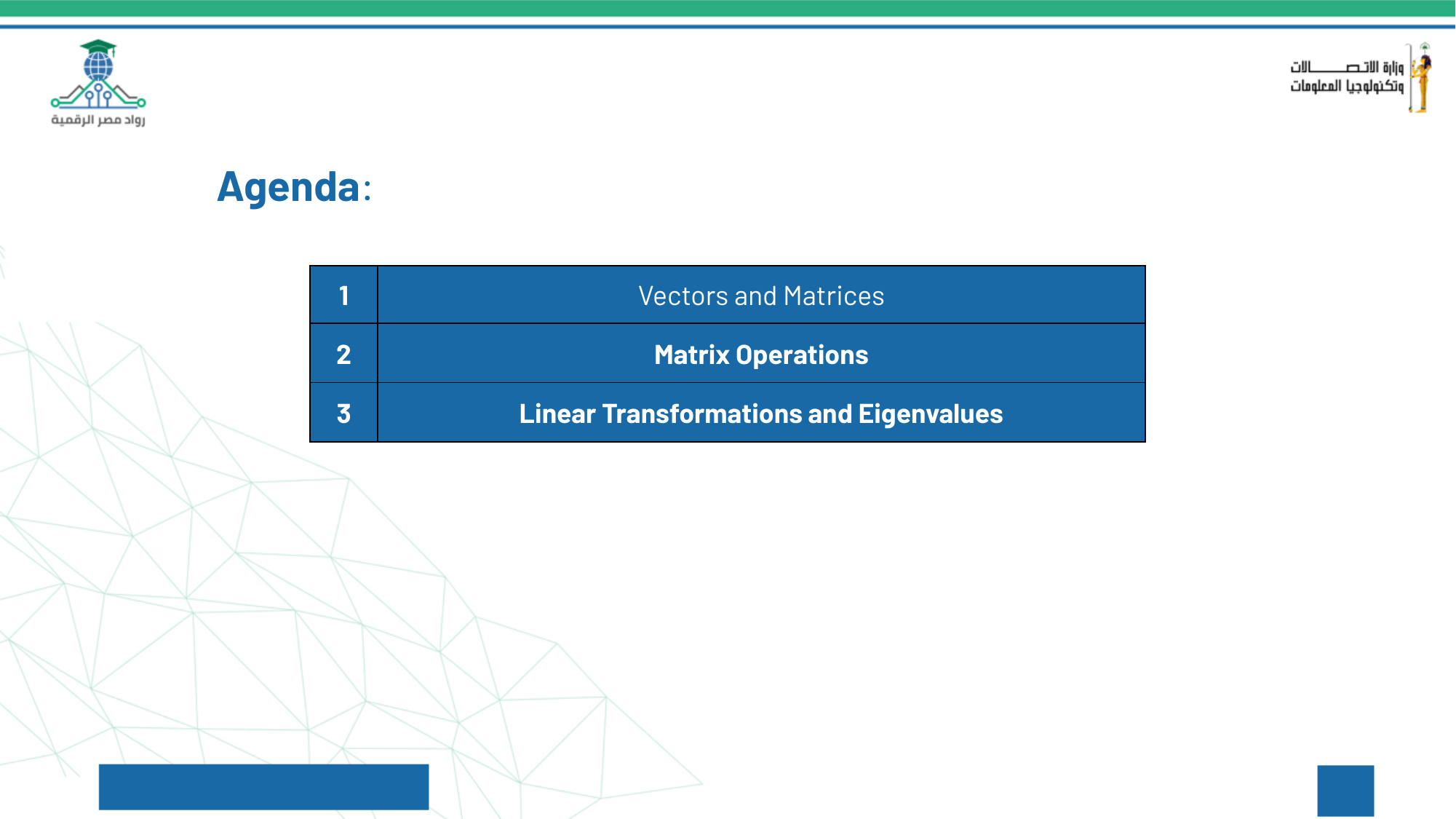

Agenda:
| 1 | Vectors and Matrices |
| --- | --- |
| 2 | Matrix Operations |
| 3 | Linear Transformations and Eigenvalues |